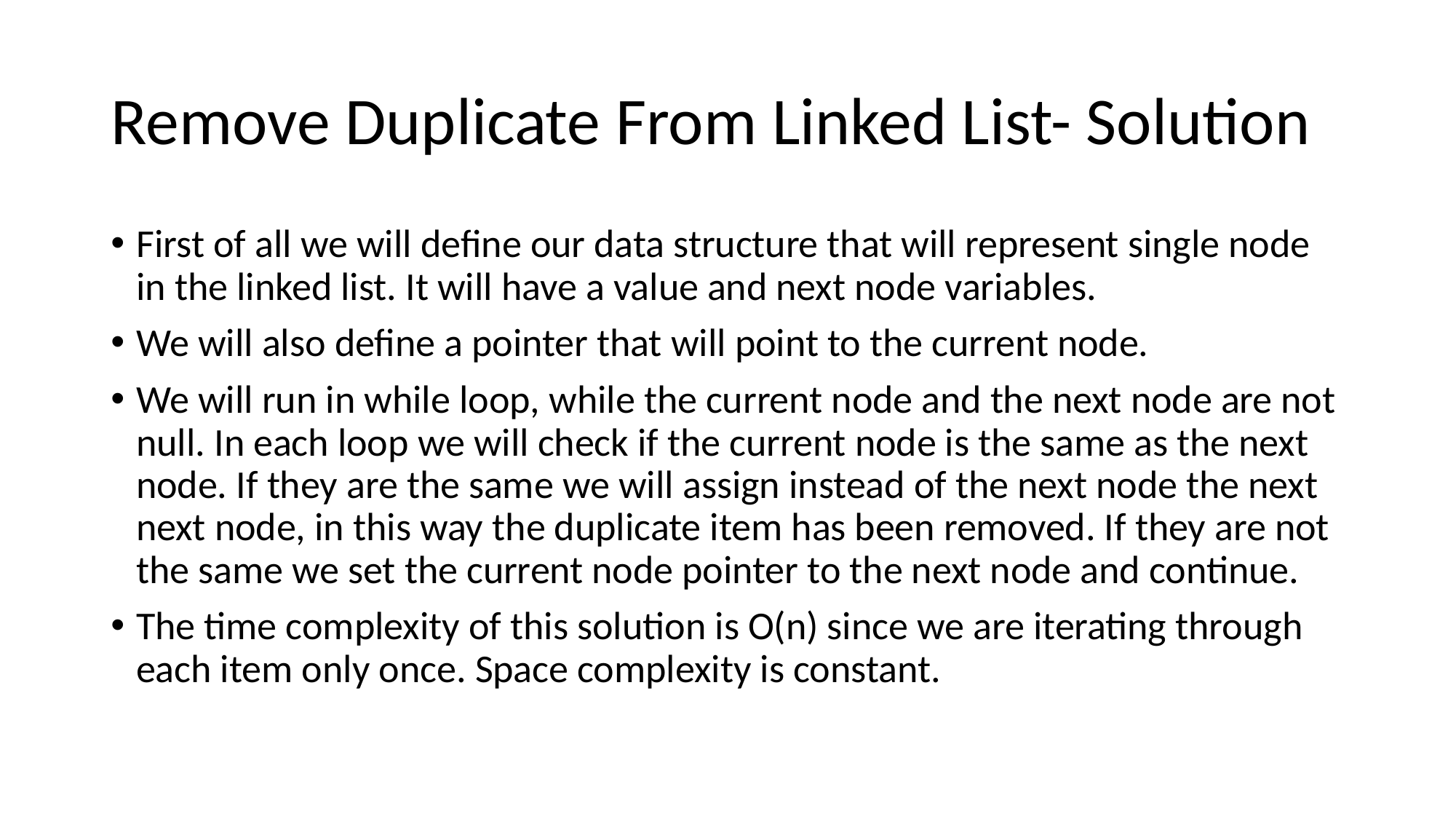

# Remove Duplicate From Linked List- Solution
First of all we will define our data structure that will represent single node in the linked list. It will have a value and next node variables.
We will also define a pointer that will point to the current node.
We will run in while loop, while the current node and the next node are not null. In each loop we will check if the current node is the same as the next node. If they are the same we will assign instead of the next node the next next node, in this way the duplicate item has been removed. If they are not the same we set the current node pointer to the next node and continue.
The time complexity of this solution is O(n) since we are iterating through each item only once. Space complexity is constant.